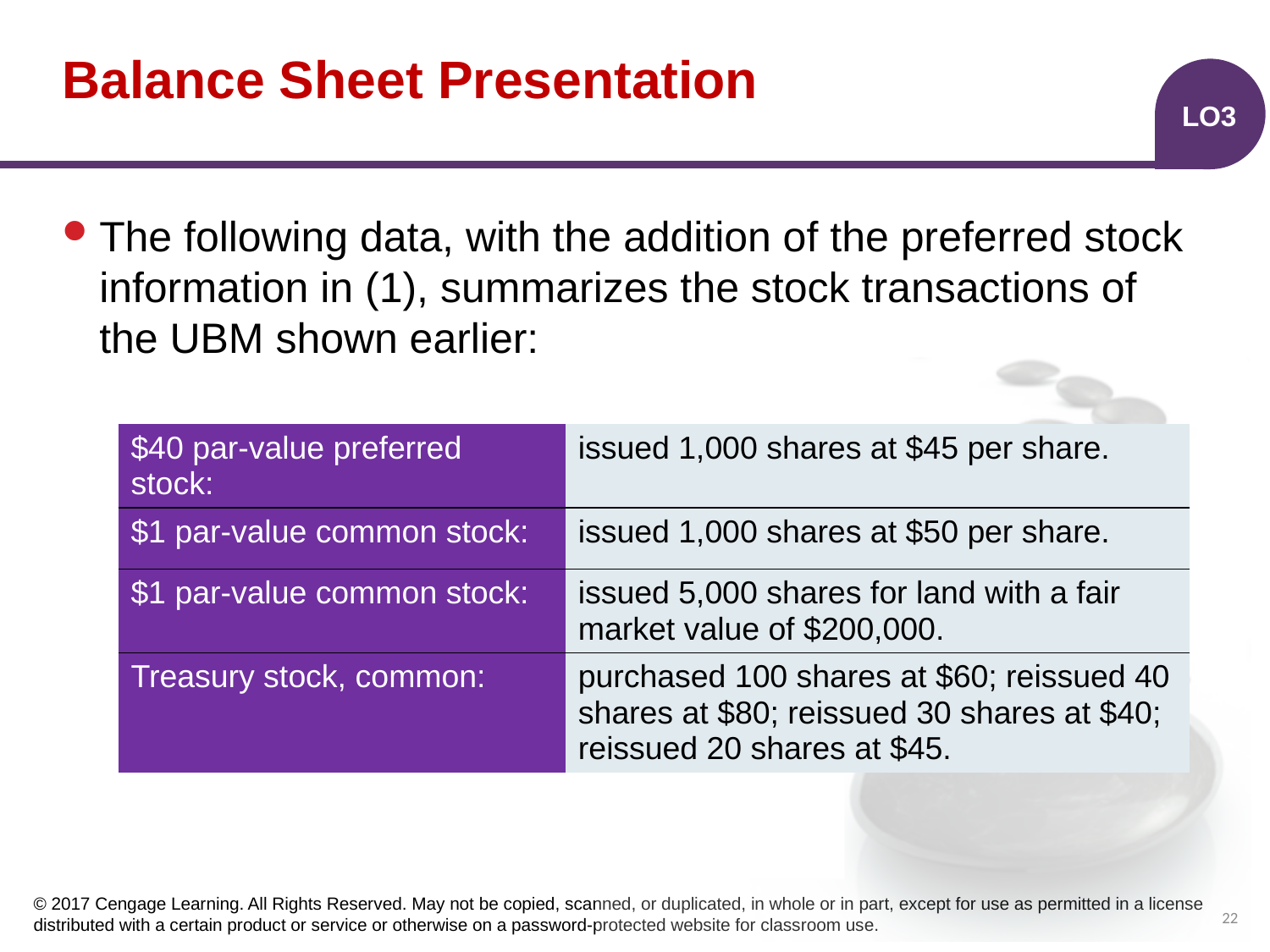

# Balance Sheet Presentation
LO3
The following data, with the addition of the preferred stock information in (1), summarizes the stock transactions of the UBM shown earlier:

| $40 par-value preferred stock: | issued 1,000 shares at $45 per share. |
| --- | --- |
| $1 par-value common stock: | issued 1,000 shares at $50 per share. |
| $1 par-value common stock: | issued 5,000 shares for land with a fair market value of $200,000. |
| Treasury stock, common: | purchased 100 shares at $60; reissued 40 shares at $80; reissued 30 shares at $40; reissued 20 shares at $45. |

22